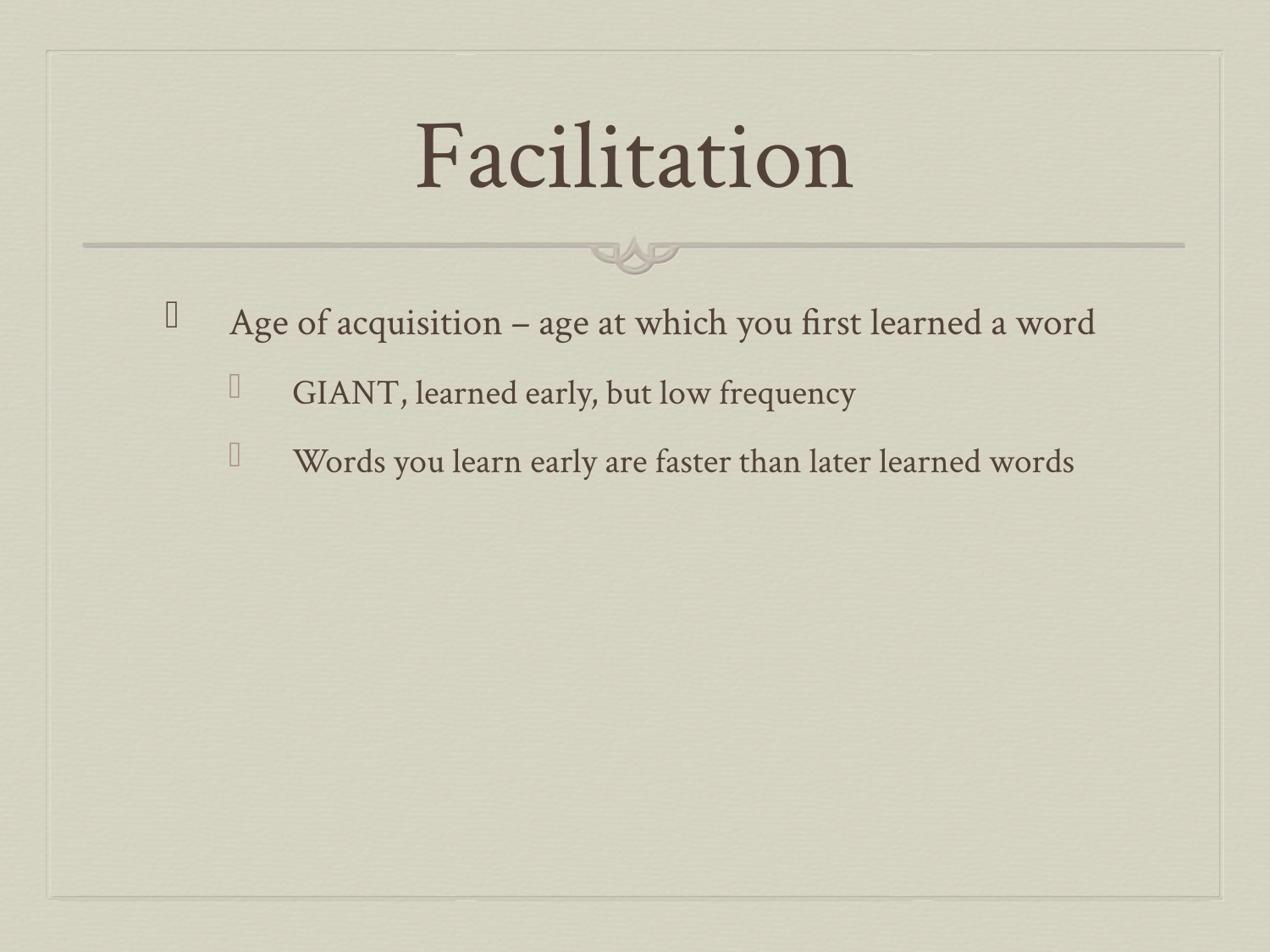

# Facilitation
Age of acquisition – age at which you first learned a word
GIANT, learned early, but low frequency
Words you learn early are faster than later learned words